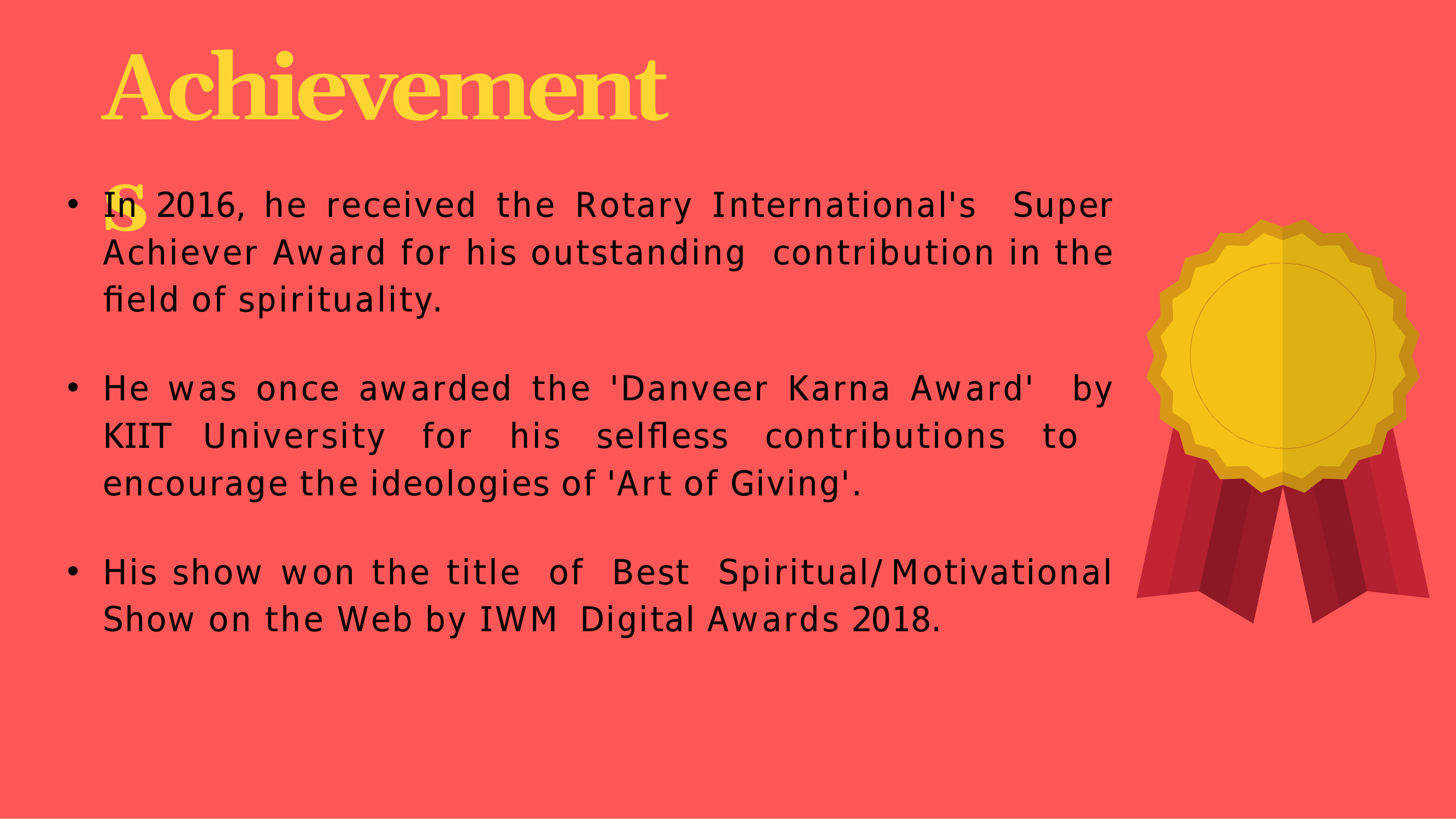

# Achievements
In 2016, he received the Rotary International's  Super Achiever Award for his outstanding  contribution in the field of spirituality.

He was once awarded the 'Danveer Karna Award'  by KIIT University for his selfless contributions to  encourage the ideologies of 'Art of Giving'.

His show won the title of Best  Spiritual/Motivational Show on the Web by IWM  Digital Awards 2018.